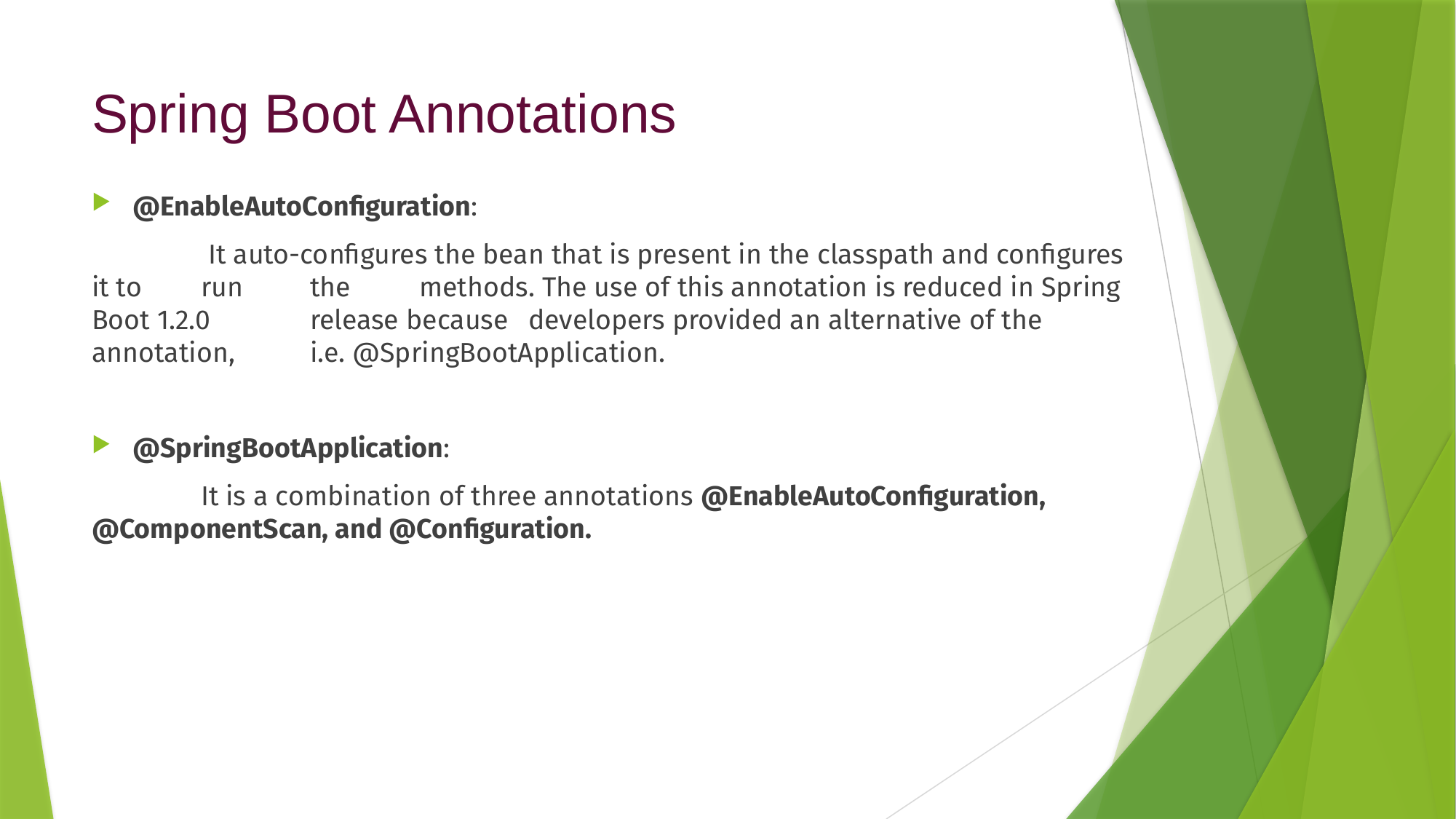

# Spring Boot Annotations
@EnableAutoConfiguration:
	 It auto-configures the bean that is present in the classpath and configures it to 	run 	the 	methods. The use of this annotation is reduced in Spring Boot 1.2.0 	release because 	developers provided an alternative of the annotation, 	i.e. @SpringBootApplication.

@SpringBootApplication:
	It is a combination of three annotations @EnableAutoConfiguration, 	@ComponentScan, and @Configuration.